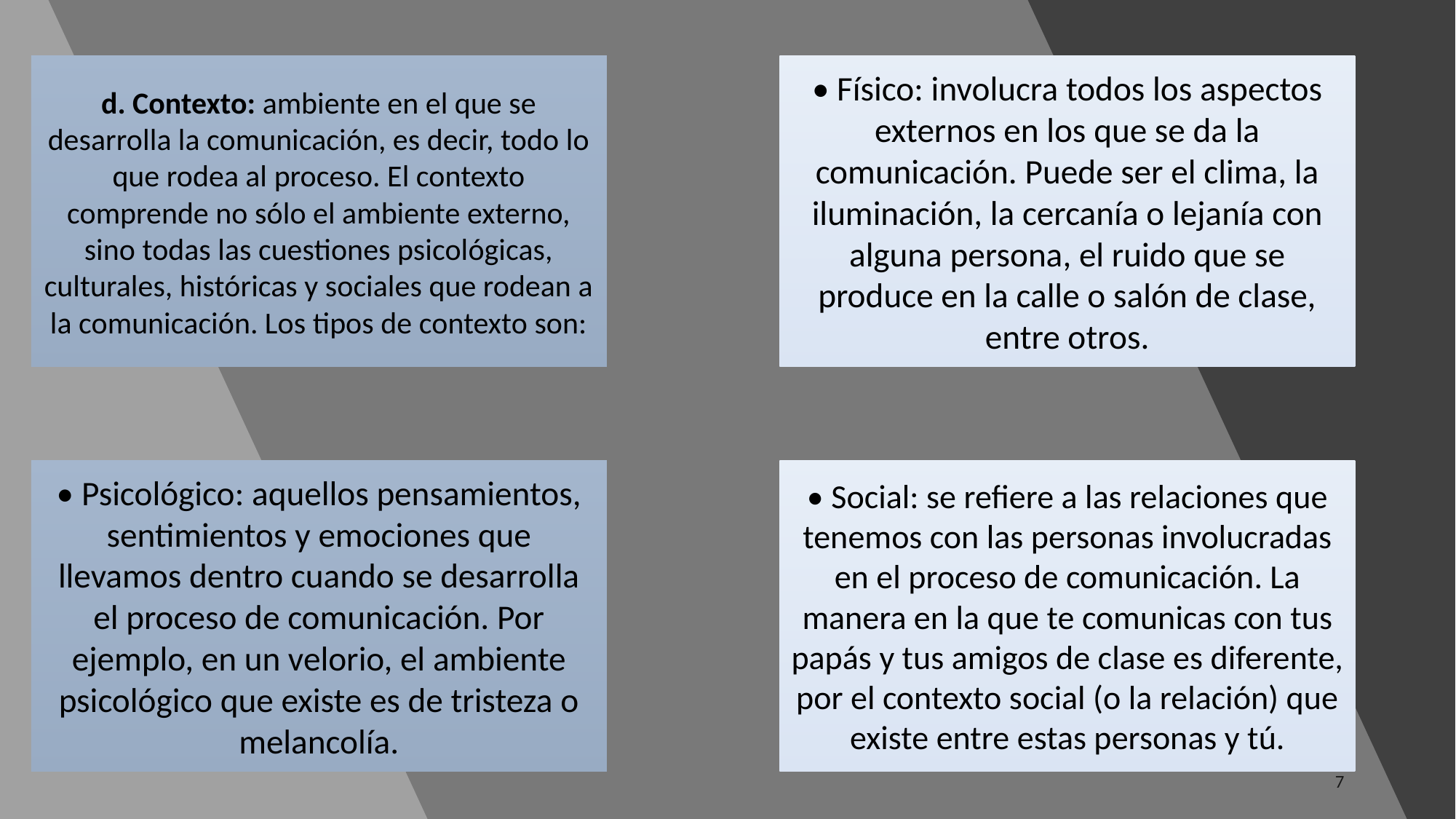

d. Contexto: ambiente en el que se desarrolla la comunicación, es decir, todo lo que rodea al proceso. El contexto comprende no sólo el ambiente externo, sino todas las cuestiones psicológicas, culturales, históricas y sociales que rodean a la comunicación. Los tipos de contexto son:
• Físico: involucra todos los aspectos externos en los que se da la comunicación. Puede ser el clima, la iluminación, la cercanía o lejanía con alguna persona, el ruido que se produce en la calle o salón de clase, entre otros.
• Psicológico: aquellos pensamientos, sentimientos y emociones que llevamos dentro cuando se desarrolla el proceso de comunicación. Por ejemplo, en un velorio, el ambiente psicológico que existe es de tristeza o melancolía.
• Social: se refiere a las relaciones que tenemos con las personas involucradas en el proceso de comunicación. La manera en la que te comunicas con tus papás y tus amigos de clase es diferente, por el contexto social (o la relación) que existe entre estas personas y tú.
7